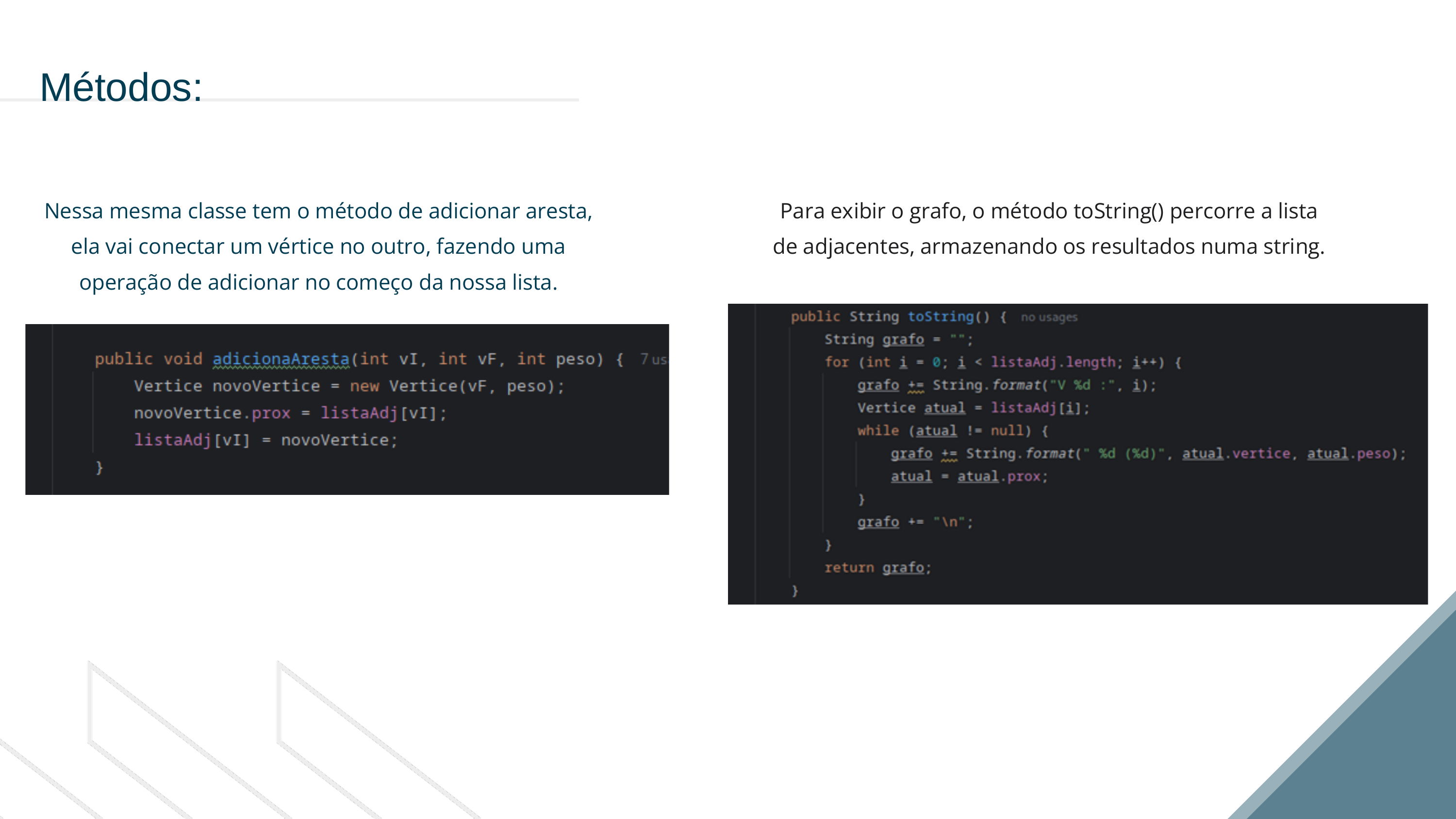

Métodos:

Nessa mesma classe tem o método de adicionar aresta, ela vai conectar um vértice no outro, fazendo uma operação de adicionar no começo da nossa lista.

Para exibir o grafo, o método toString() percorre a lista de adjacentes, armazenando os resultados numa string.